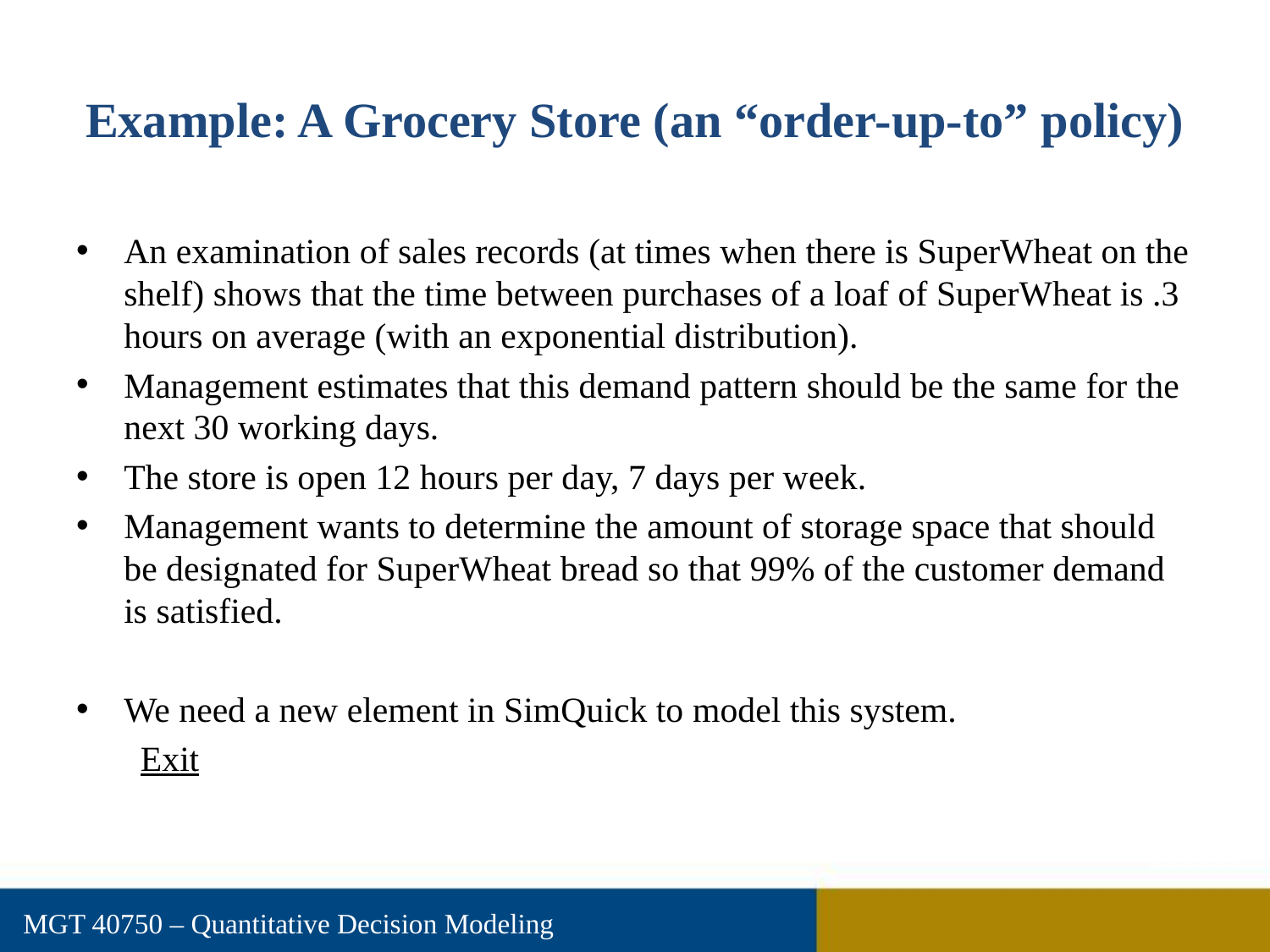

# Example: A Grocery Store (an “order-up-to” policy)
An examination of sales records (at times when there is SuperWheat on the shelf) shows that the time between purchases of a loaf of SuperWheat is .3 hours on average (with an exponential distribution).
Management estimates that this demand pattern should be the same for the next 30 working days.
The store is open 12 hours per day, 7 days per week.
Management wants to determine the amount of storage space that should be designated for SuperWheat bread so that 99% of the customer demand is satisfied.

We need a new element in SimQuick to model this system.
Exit